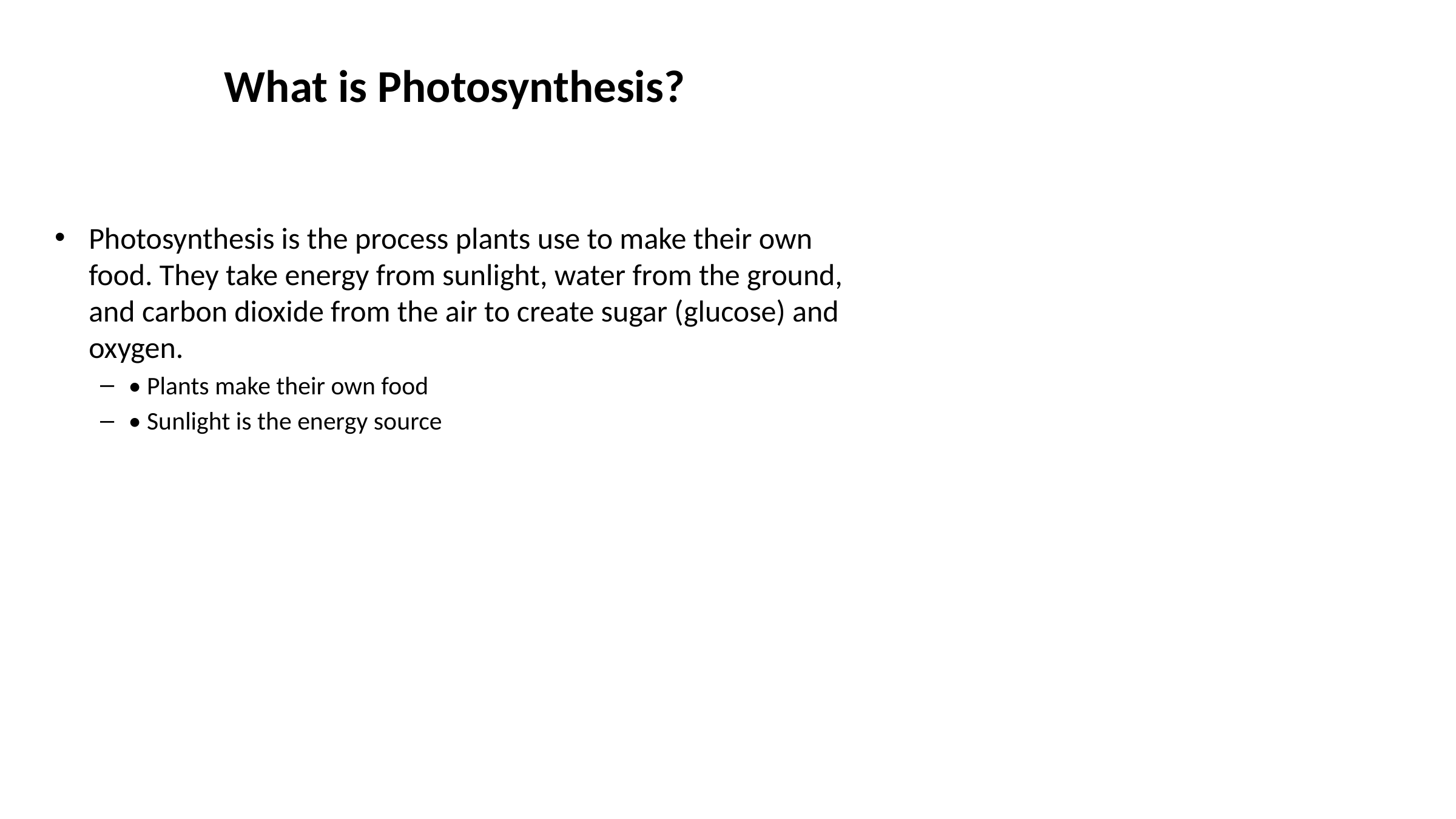

# What is Photosynthesis?

Photosynthesis is the process plants use to make their own food. They take energy from sunlight, water from the ground, and carbon dioxide from the air to create sugar (glucose) and oxygen.
• Plants make their own food
• Sunlight is the energy source